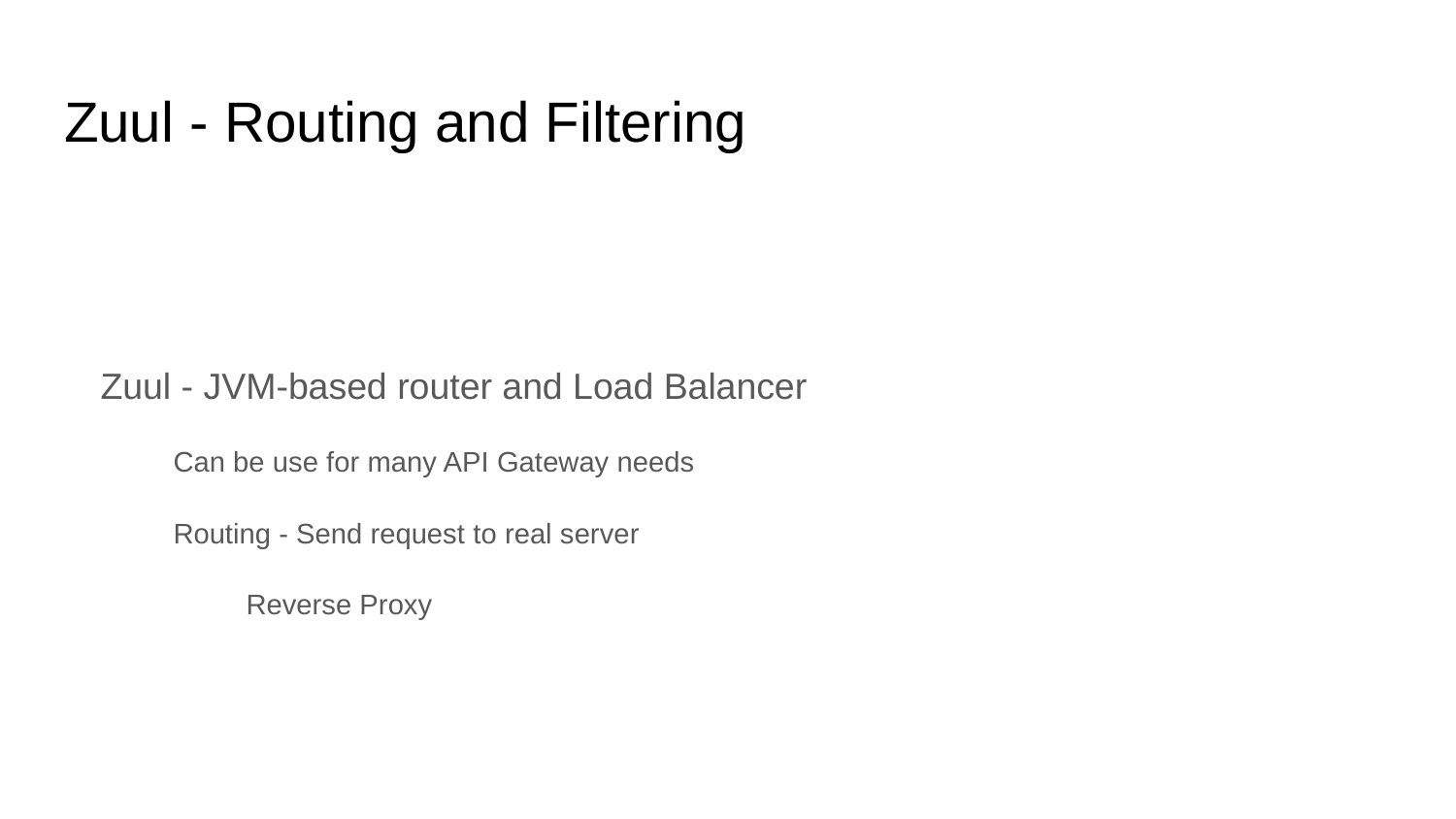

# Zuul - Routing and Filtering

Zuul - JVM-based router and Load Balancer
Can be use for many API Gateway needs
Routing - Send request to real server
Reverse Proxy